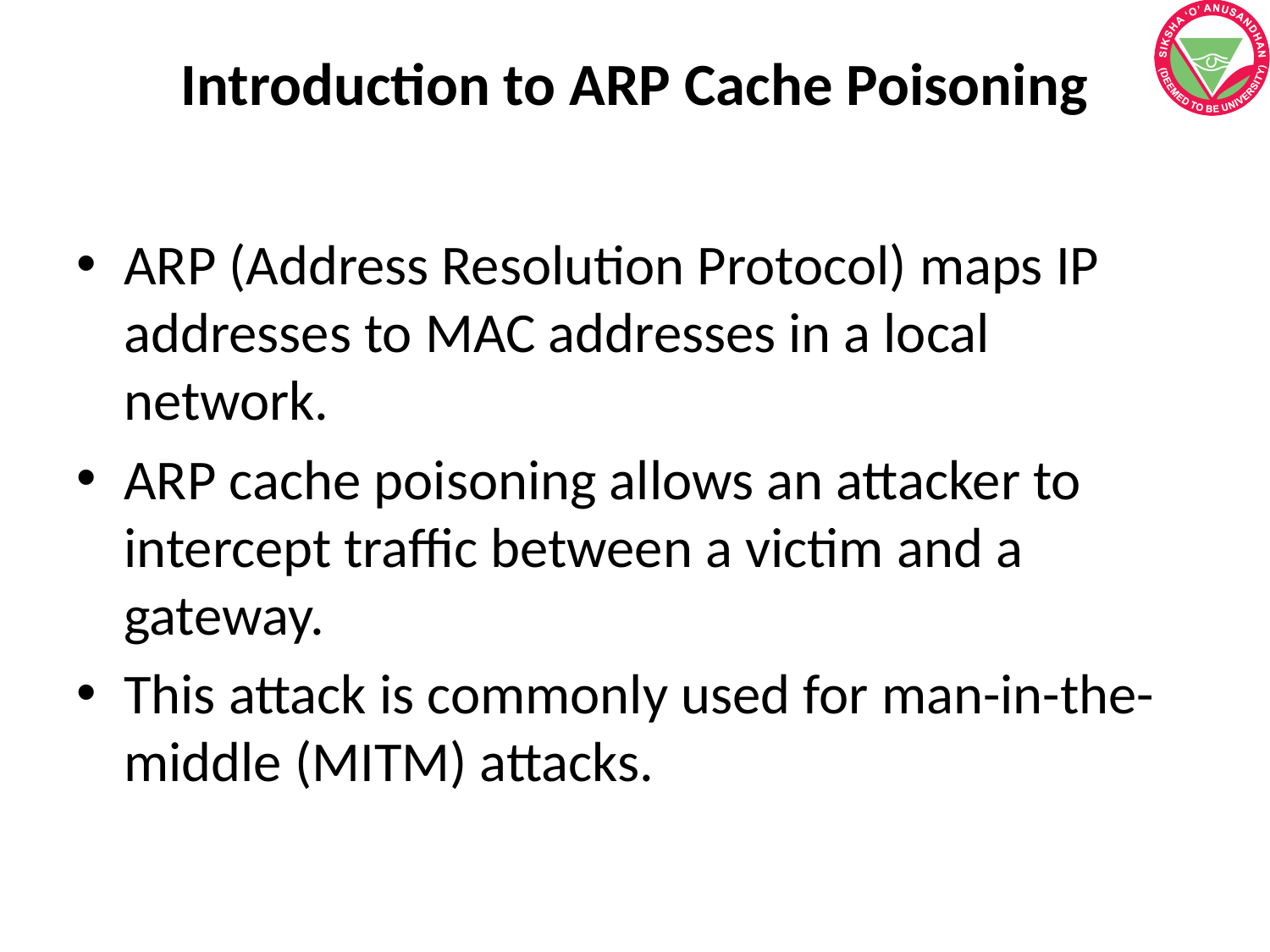

# Introduction to ARP Cache Poisoning
ARP (Address Resolution Protocol) maps IP addresses to MAC addresses in a local network.
ARP cache poisoning allows an attacker to intercept traffic between a victim and a gateway.
This attack is commonly used for man-in-the-middle (MITM) attacks.